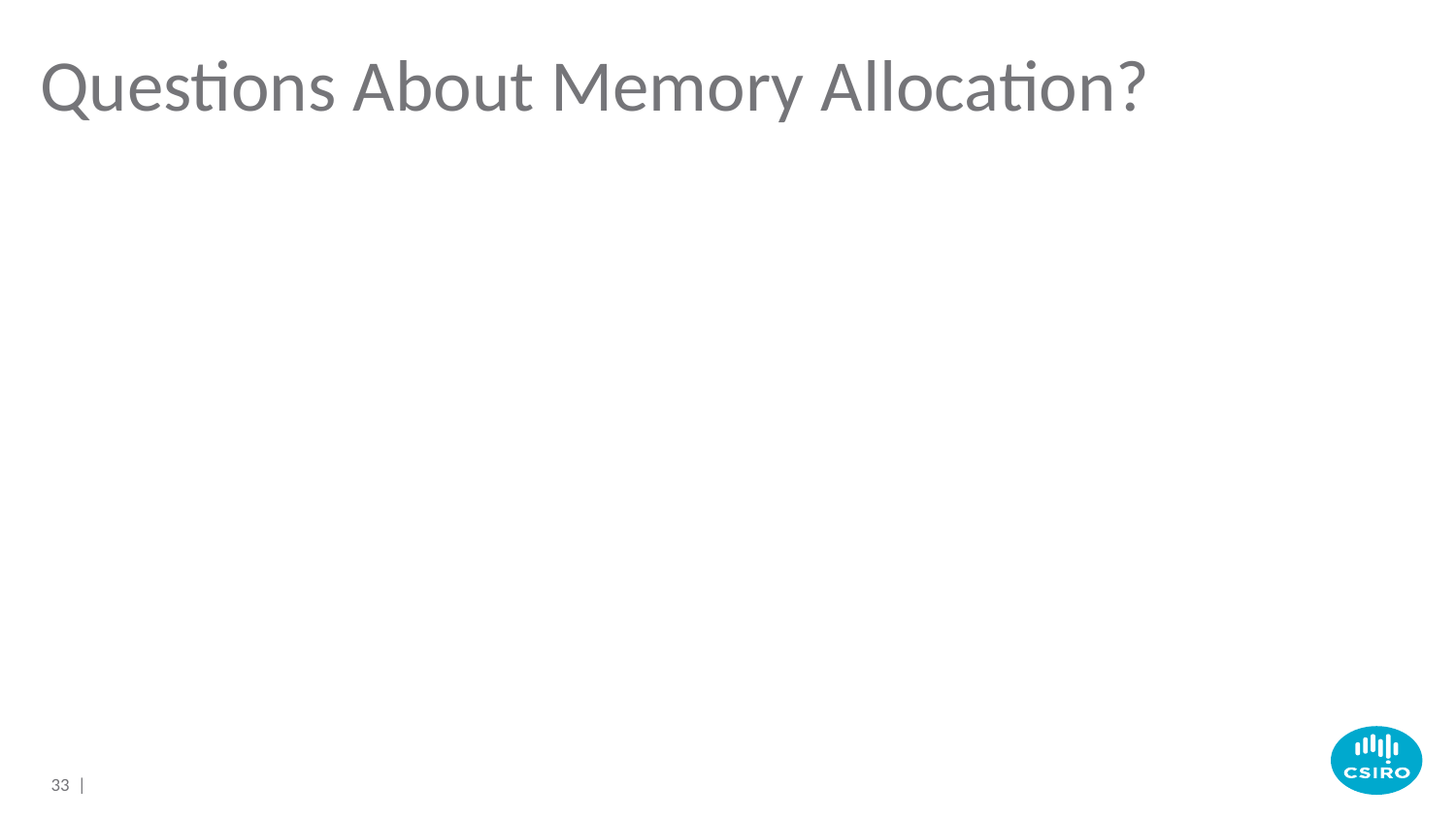

# Questions About Memory Allocation?
33  |